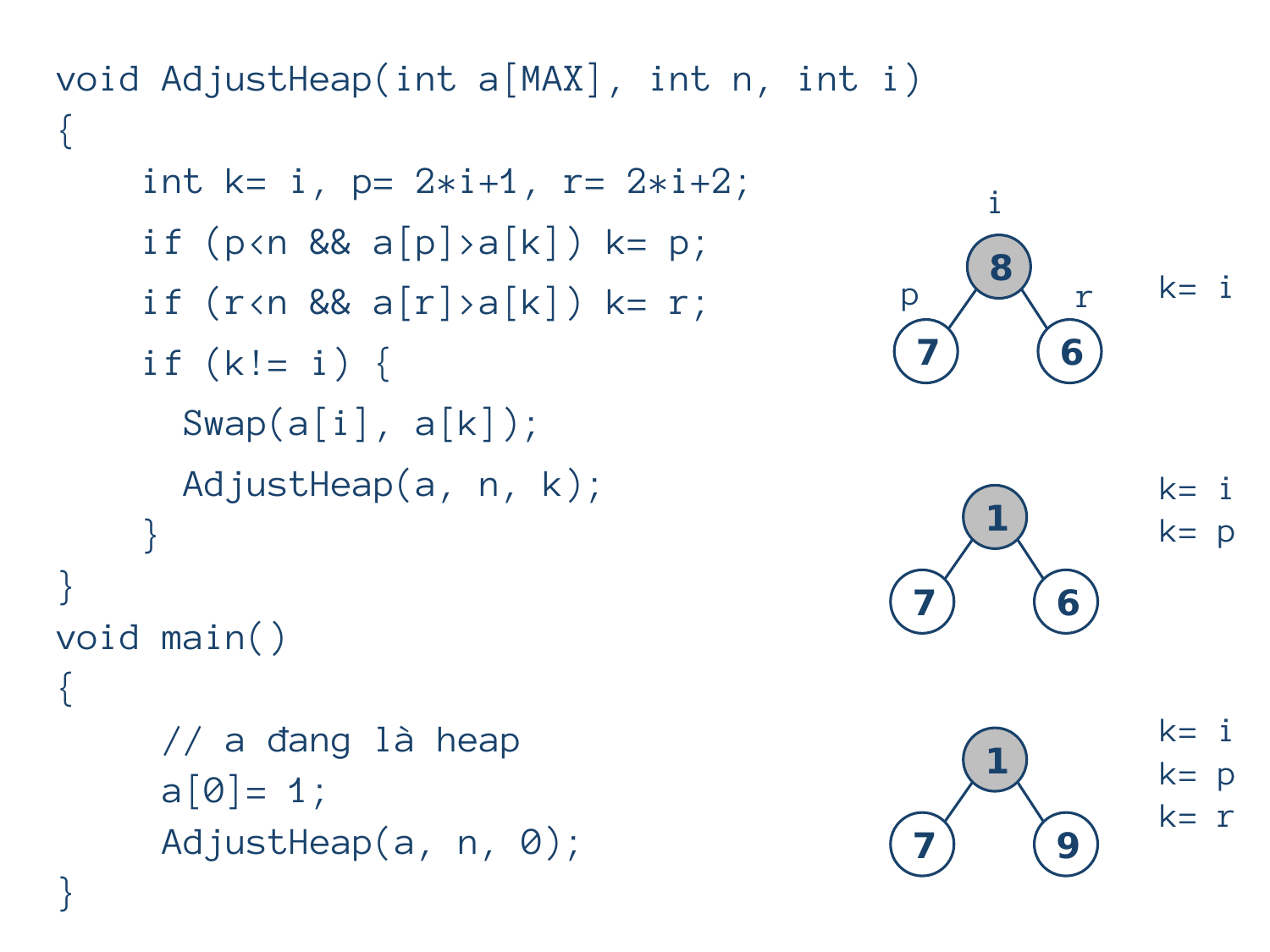

void AdjustHeap(int a[MAX], int n, int i)
{
    int k= i, p= 2*i+1, r= 2*i+2;
    if (p<n && a[p]>a[k]) k= p;
    if (r<n && a[r]>a[k]) k= r;
    if (k!= i) {
	Swap(a[i], a[k]);
	AdjustHeap(a, n, k);
    }
}
void main()
{
     // a đang là heap
     a[0]= 1;
     AdjustHeap(a, n, 0);
}
i
8
k= i
p
r
7
6
k= i
k= p
1
7
6
k= i
k= p
k= r
1
7
9